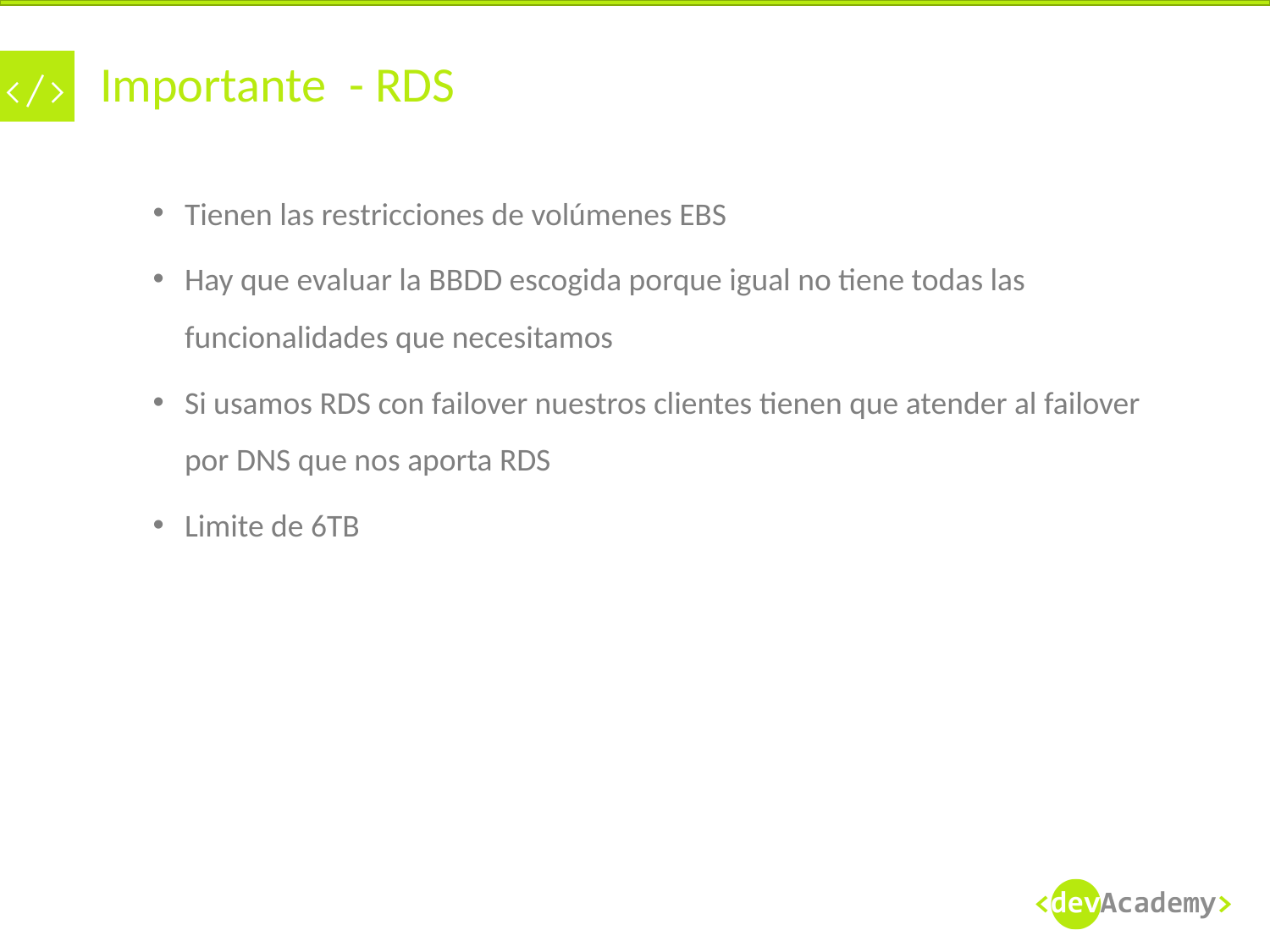

# Importante  - RDS
Tienen las restricciones de volúmenes EBS
Hay que evaluar la BBDD escogida porque igual no tiene todas las funcionalidades que necesitamos
Si usamos RDS con failover nuestros clientes tienen que atender al failover por DNS que nos aporta RDS
Limite de 6TB